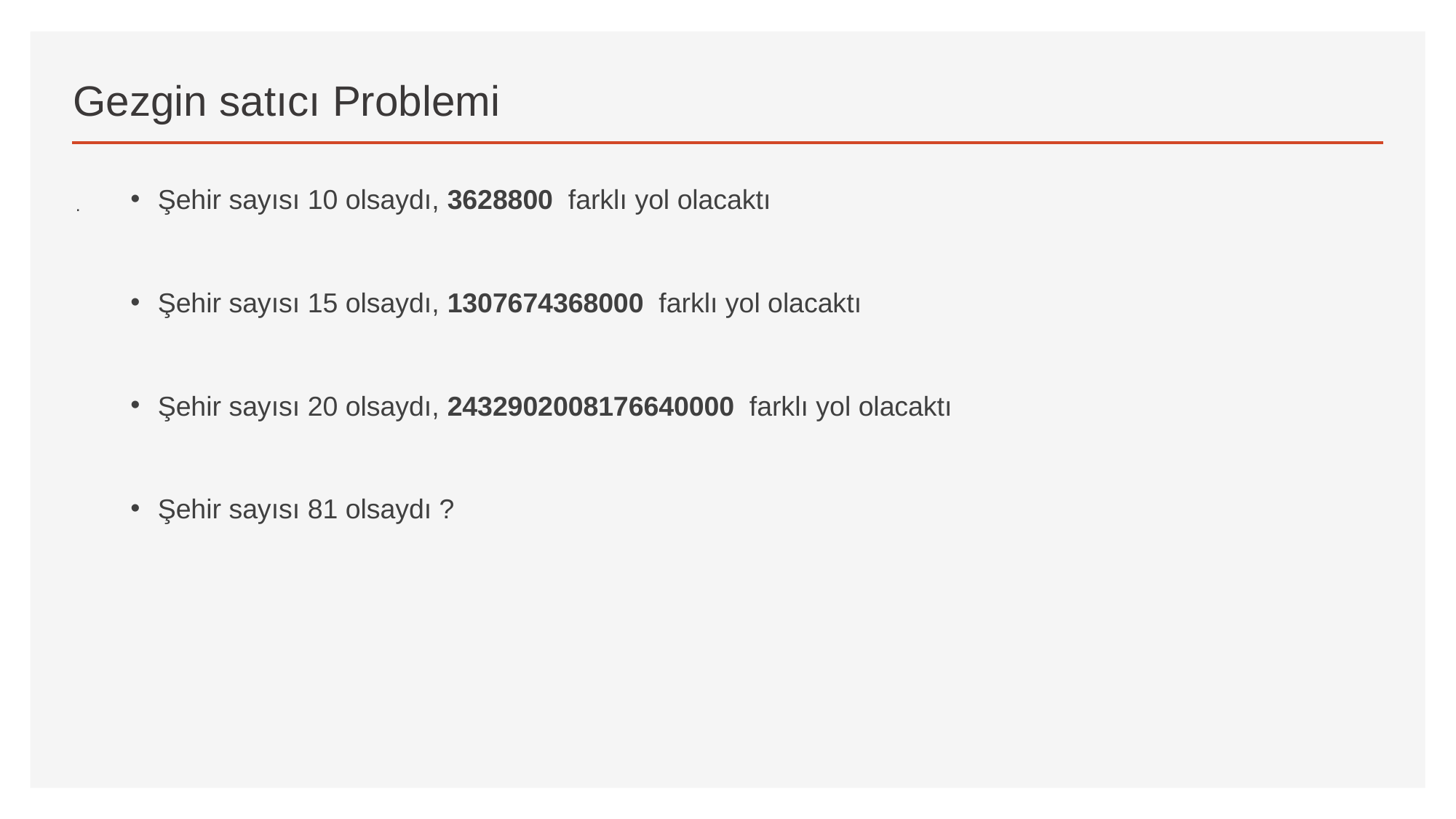

# Gezgin satıcı Problemi
.
Şehir sayısı 10 olsaydı, 3628800  farklı yol olacaktı

Şehir sayısı 15 olsaydı, 1307674368000  farklı yol olacaktı

Şehir sayısı 20 olsaydı, 2432902008176640000  farklı yol olacaktı

Şehir sayısı 81 olsaydı ?